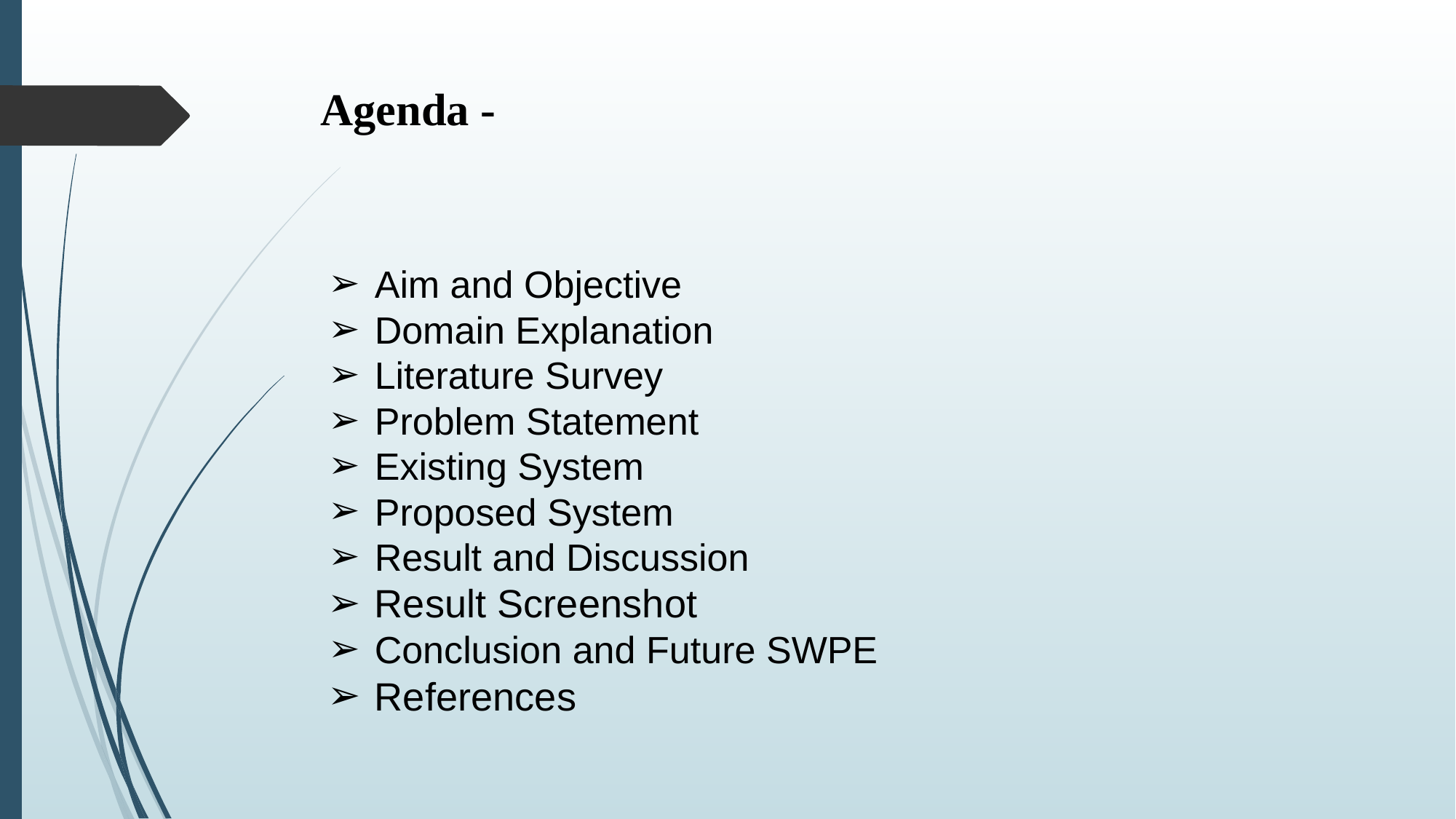

# Agenda -

Aim and Objective
Domain Explanation
Literature Survey
Problem Statement
Existing System
Proposed System
Result and Discussion
Result Screenshot
Conclusion and Future SWPE
References